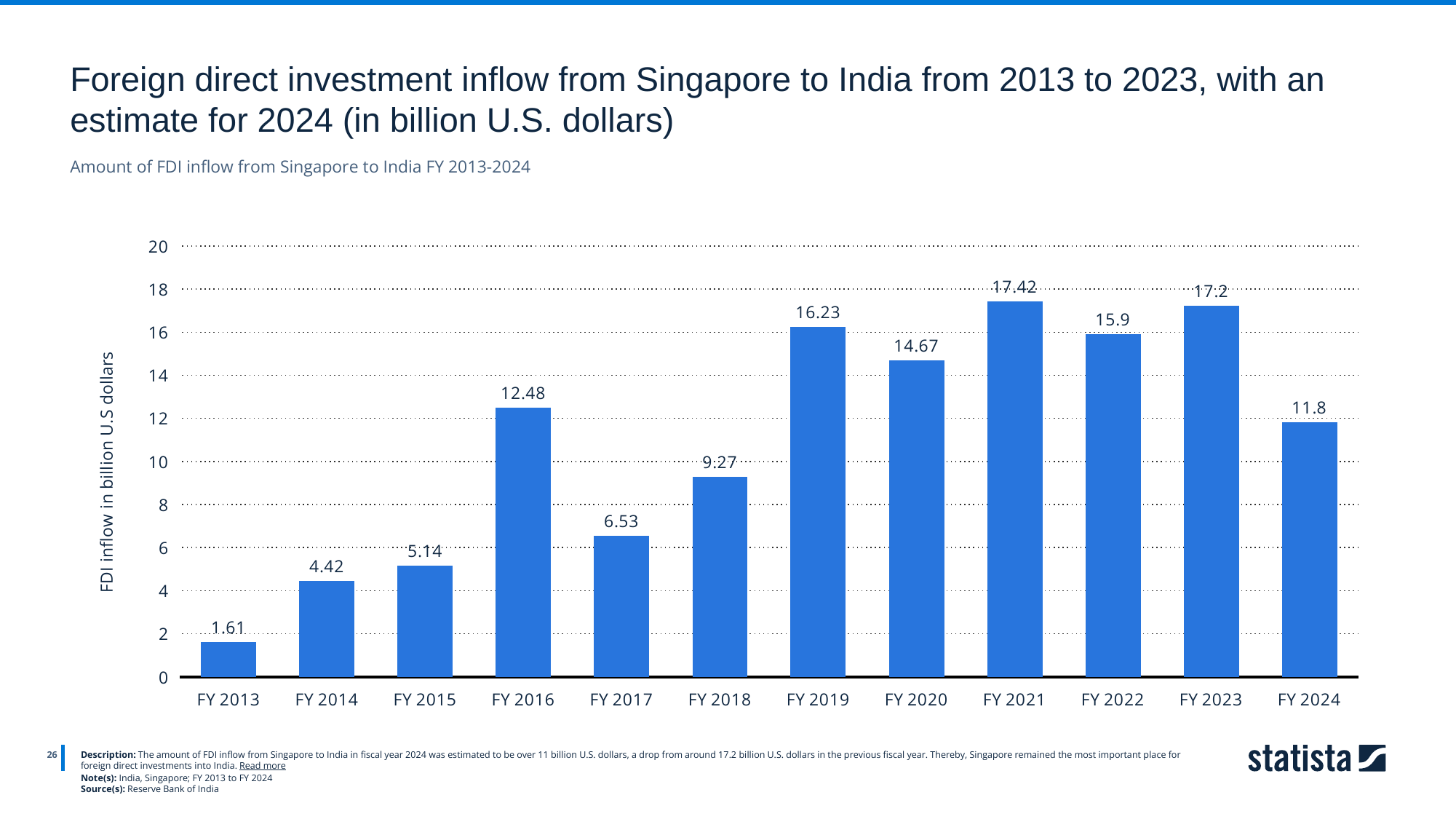

Foreign direct investment inflow from Singapore to India from 2013 to 2023, with an estimate for 2024 (in billion U.S. dollars)
Amount of FDI inflow from Singapore to India FY 2013-2024

### Chart

| Category | Column1 |
|---|---|
| FY 2013 | 1.61 |
| FY 2014 | 4.42 |
| FY 2015 | 5.14 |
| FY 2016 | 12.48 |
| FY 2017 | 6.53 |
| FY 2018 | 9.27 |
| FY 2019 | 16.23 |
| FY 2020 | 14.67 |
| FY 2021 | 17.42 |
| FY 2022 | 15.9 |
| FY 2023 | 17.2 |
| FY 2024 | 11.8 |
26
Description: The amount of FDI inflow from Singapore to India in fiscal year 2024 was estimated to be over 11 billion U.S. dollars, a drop from around 17.2 billion U.S. dollars in the previous fiscal year. Thereby, Singapore remained the most important place for foreign direct investments into India. Read more
Note(s): India, Singapore; FY 2013 to FY 2024
Source(s): Reserve Bank of India